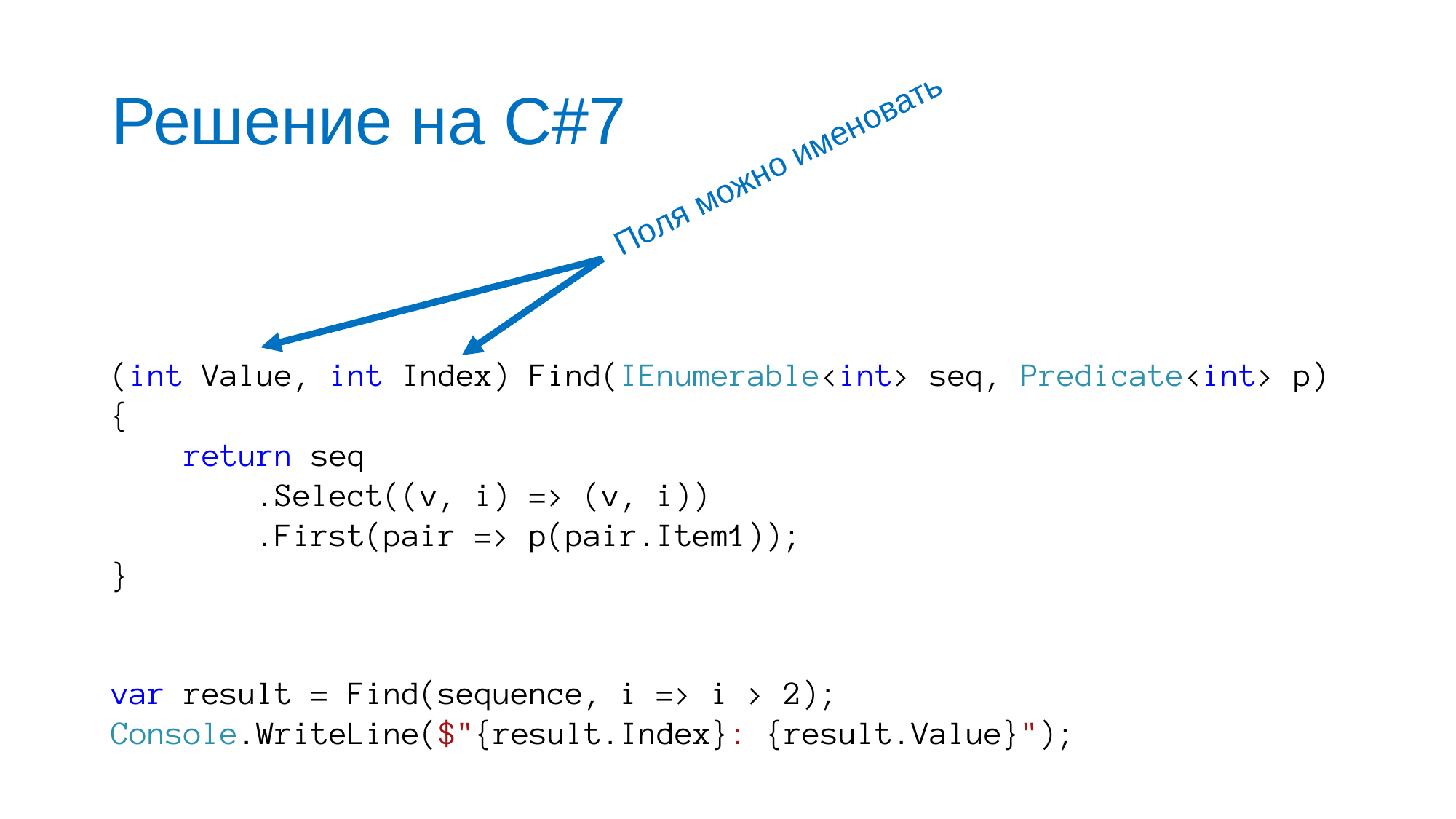

# Решение на C#7
Поля можно именовать
(int Value, int Index) Find(IEnumerable<int> seq, Predicate<int> p)
{
    return seq
        .Select((v, i) => (v, i))
        .First(pair => p(pair.Item1));
}
var result = Find(sequence, i => i > 2);
Console.WriteLine($"{result.Index}: {result.Value}");